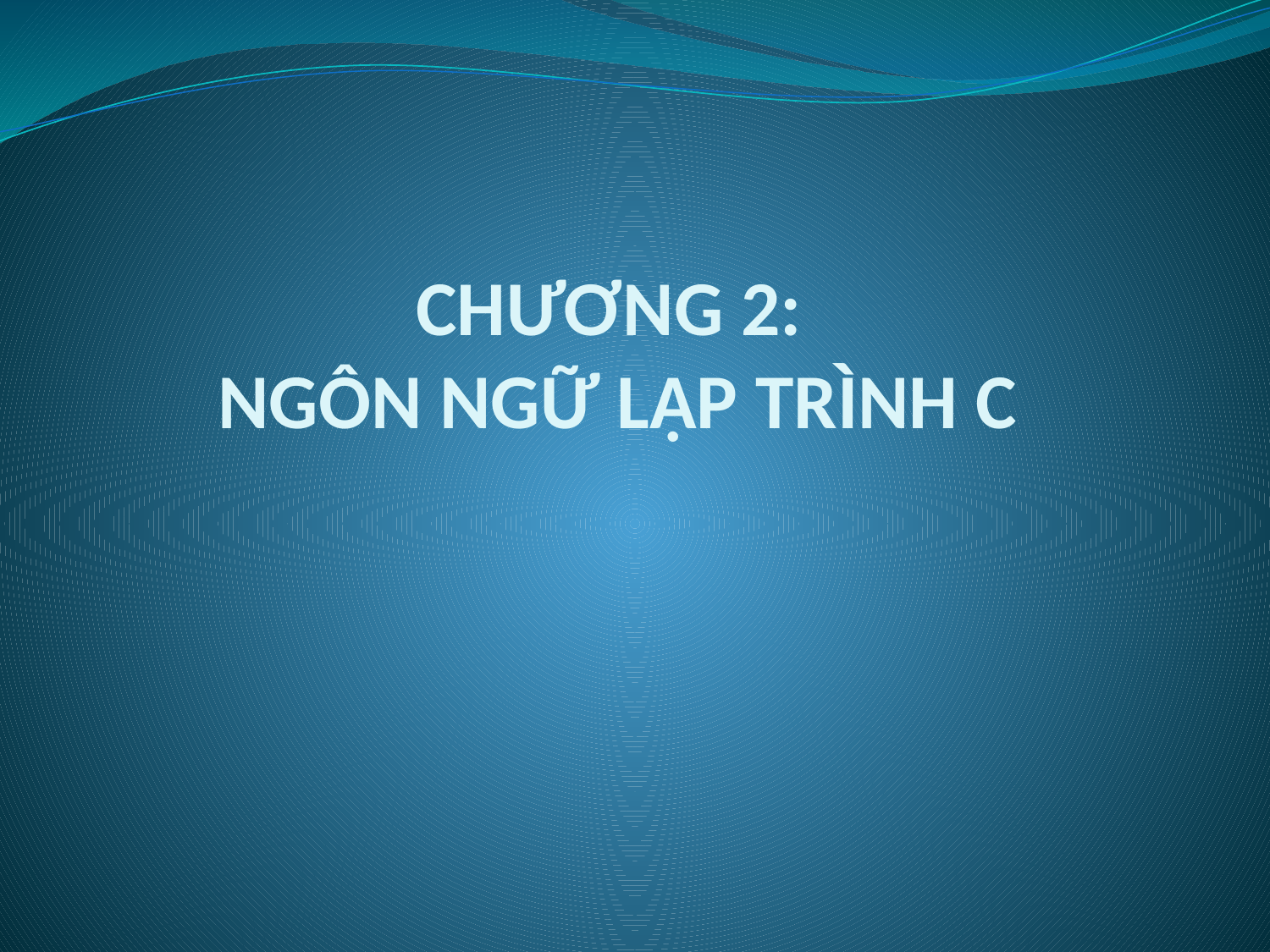

# CHƯƠNG 2: NGÔN NGỮ LẬP TRÌNH C